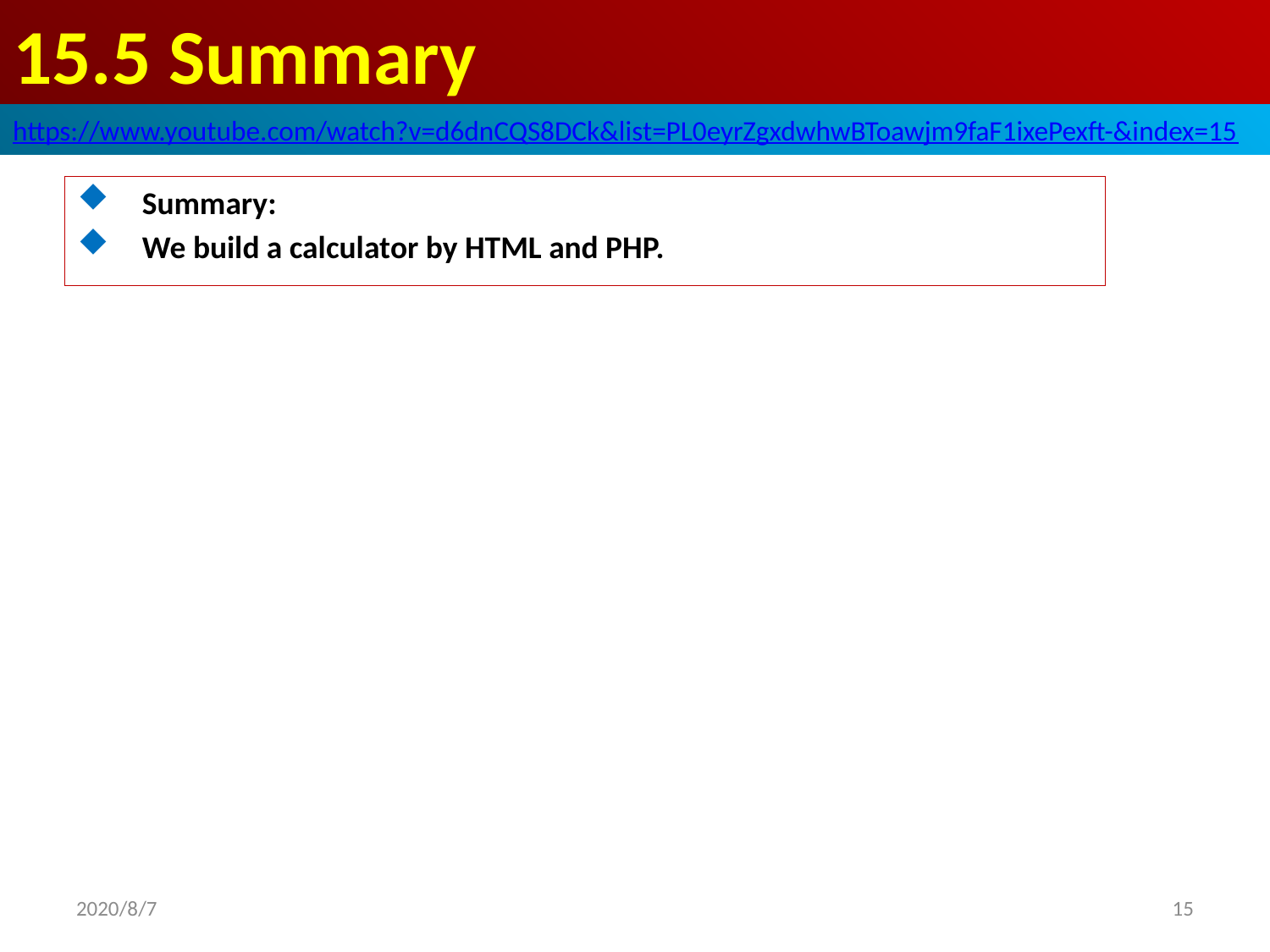

# 15.5 Summary
https://www.youtube.com/watch?v=d6dnCQS8DCk&list=PL0eyrZgxdwhwBToawjm9faF1ixePexft-&index=15
Summary:
We build a calculator by HTML and PHP.
15
2020/8/7